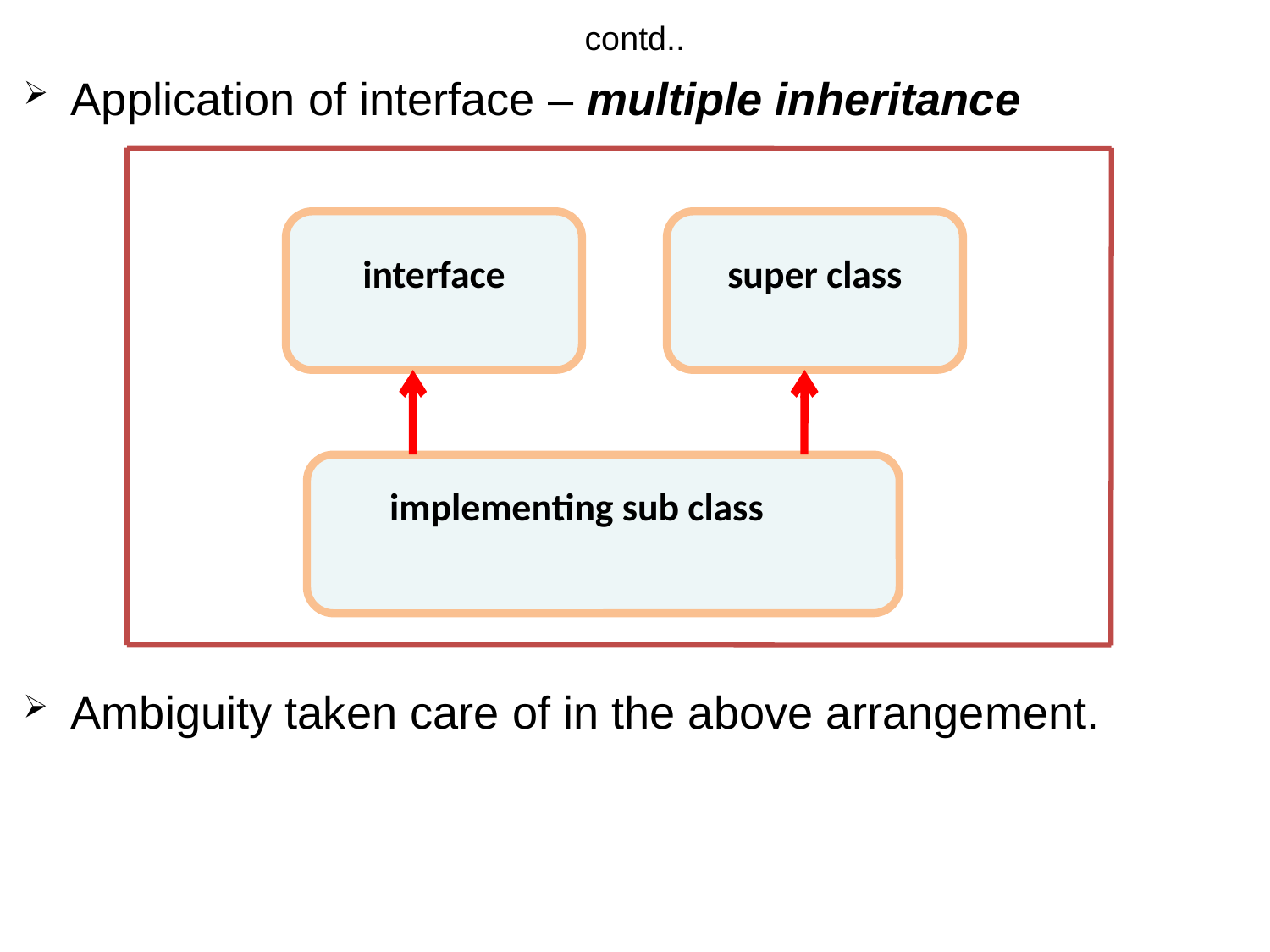

# contd..
Application of interface – multiple inheritance

interface
super class

implementing sub class
Ambiguity taken care of in the above arrangement.